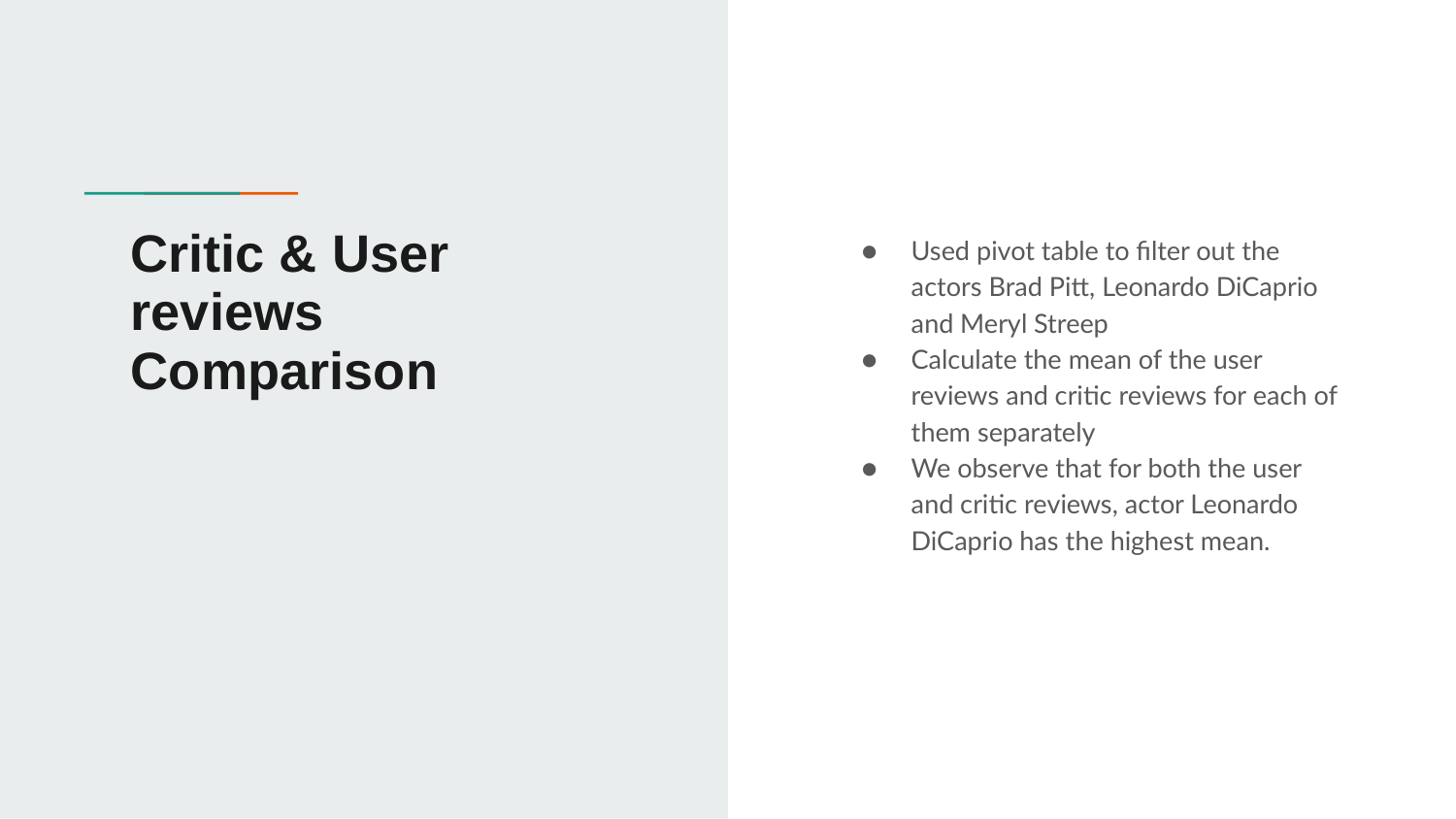

# Critic & User reviews Comparison
Used pivot table to filter out the actors Brad Pitt, Leonardo DiCaprio and Meryl Streep
Calculate the mean of the user reviews and critic reviews for each of them separately
We observe that for both the user and critic reviews, actor Leonardo DiCaprio has the highest mean.